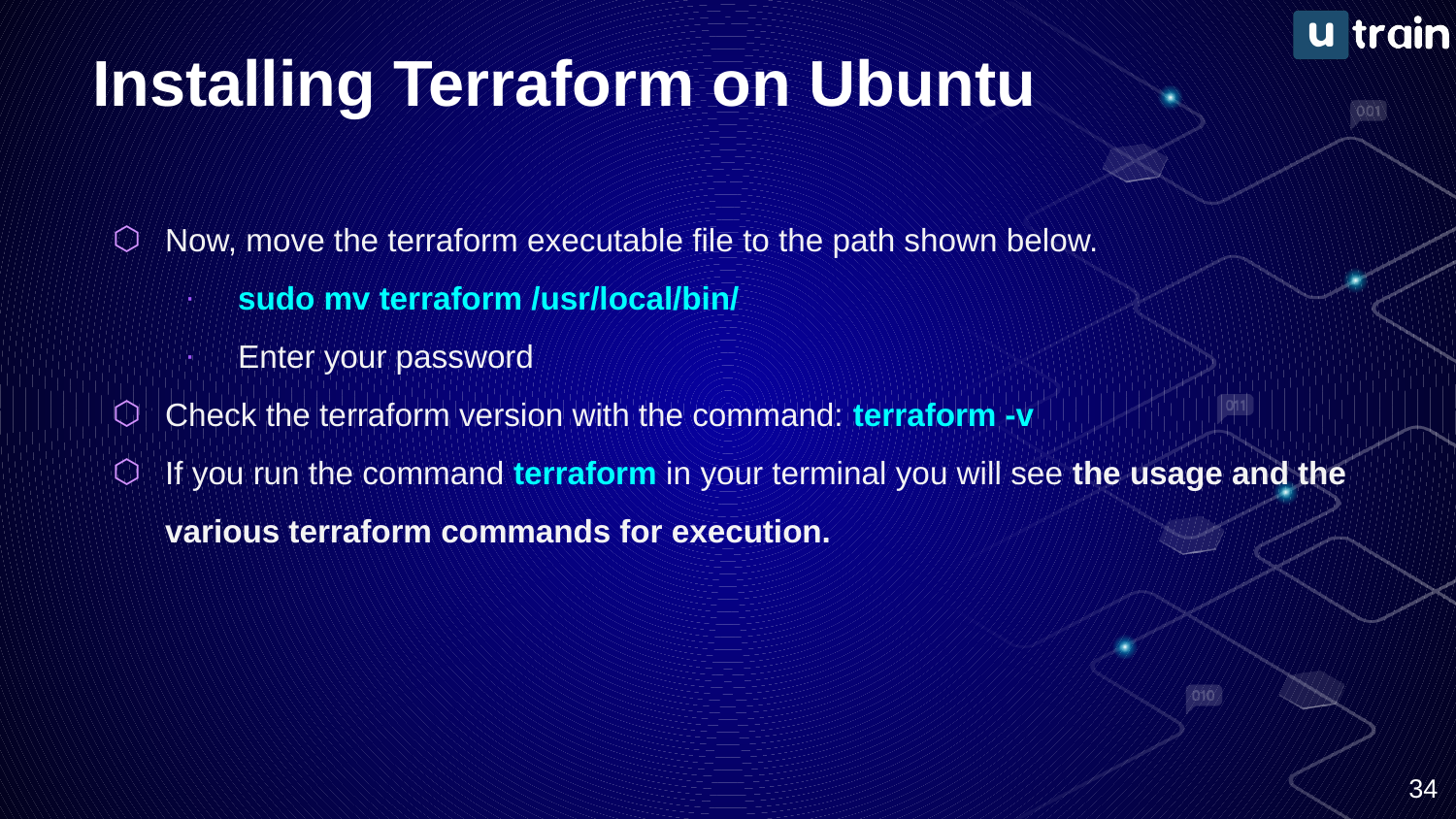

# Installing Terraform on Ubuntu
Now, move the terraform executable file to the path shown below.
sudo mv terraform /usr/local/bin/
Enter your password
Check the terraform version with the command: terraform -v
If you run the command terraform in your terminal you will see the usage and the various terraform commands for execution.
34